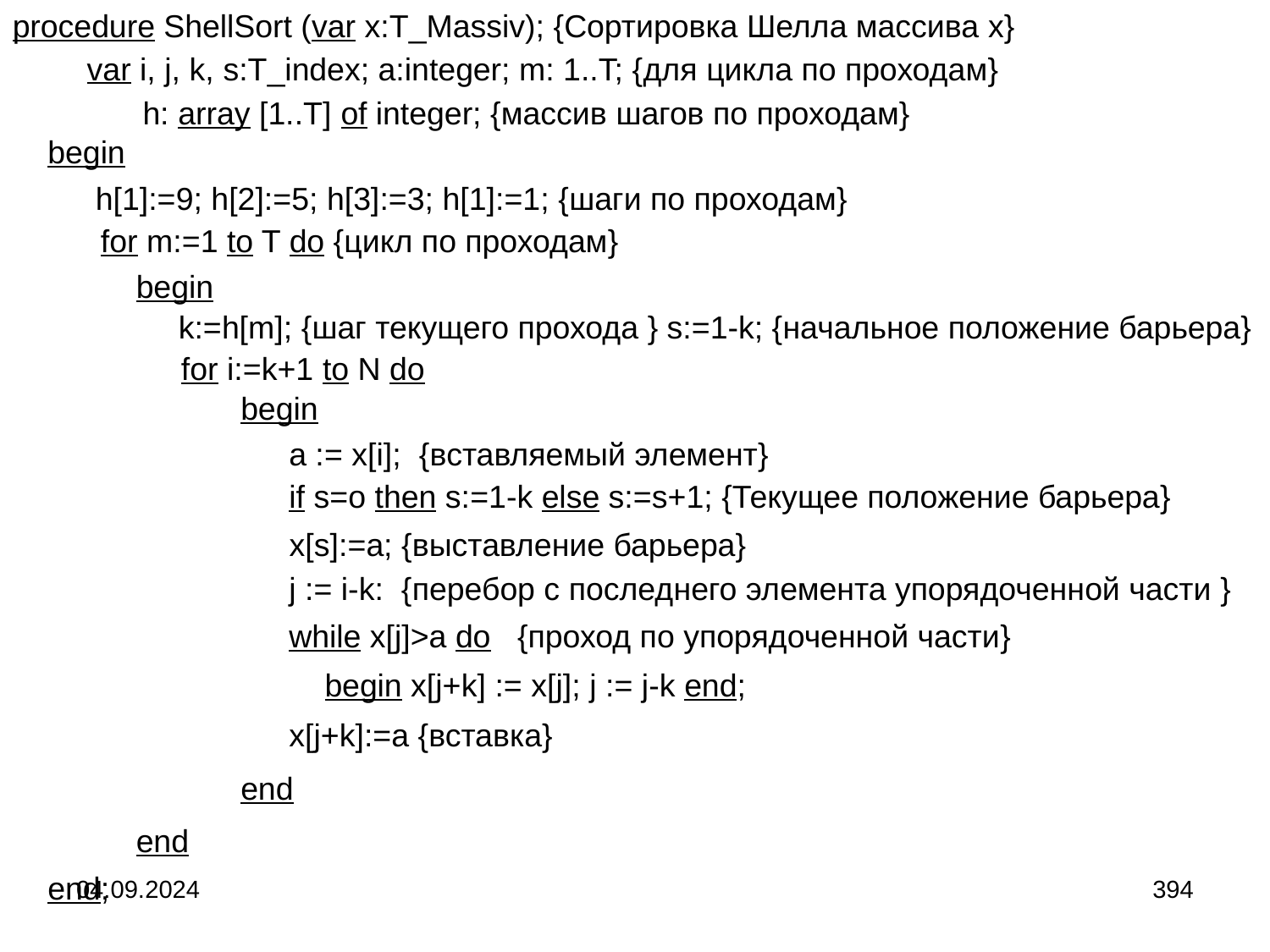

procedure ShellSort (var x:T_Massiv); {Сортировка Шелла массива x}
var i, j, k, s:T_index; a:integer; m: 1..T; {для цикла по проходам}
h: array [1..T] of integer; {массив шагов по проходам}
begin
h[1]:=9; h[2]:=5; h[3]:=3; h[1]:=1; {шаги по проходам}
for m:=1 to T do {цикл по проходам}
begin
k:=h[m]; {шаг текущего прохода } s:=1-k; {начальное положение барьера}
for i:=k+1 to N do
begin
a := x[i];  {вставляемый элемент}
if s=o then s:=1-k else s:=s+1; {Текущее положение барьера}
x[s]:=a; {выставление барьера}
j := i-k:  {перебор с последнего элемента упорядоченной части }
while x[j]>a do   {проход по упорядоченной части}
begin x[j+k] := x[j]; j := j-k end;
x[j+k]:=a {вставка}
end
end
end;
04.09.2024
394